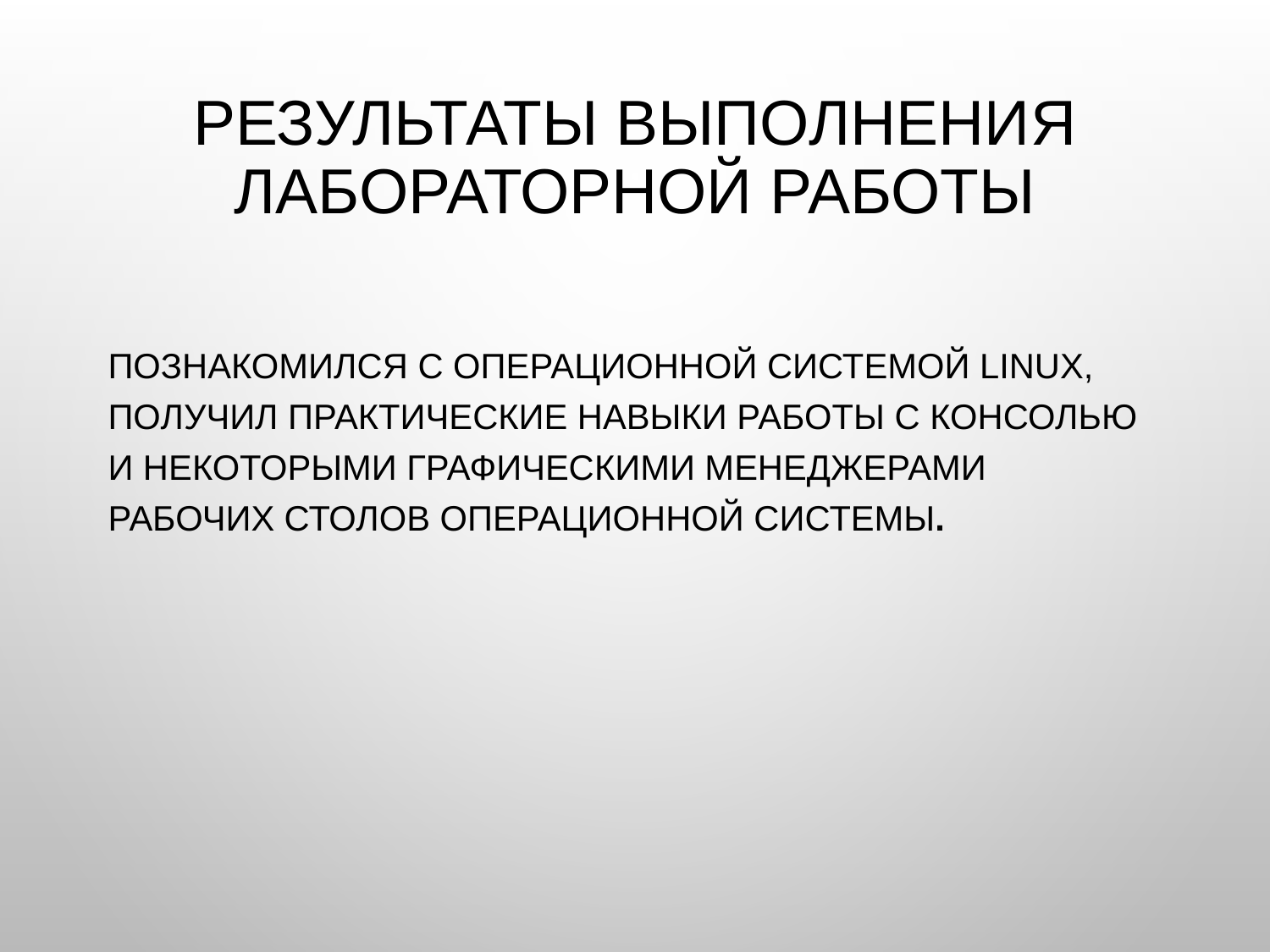

# Результаты выполнения лабораторной работы
Познакомился с операционной системой Linux, получил практические навыки работы с консолью и некоторыми графическими менеджерами рабочих столов операционной системы.